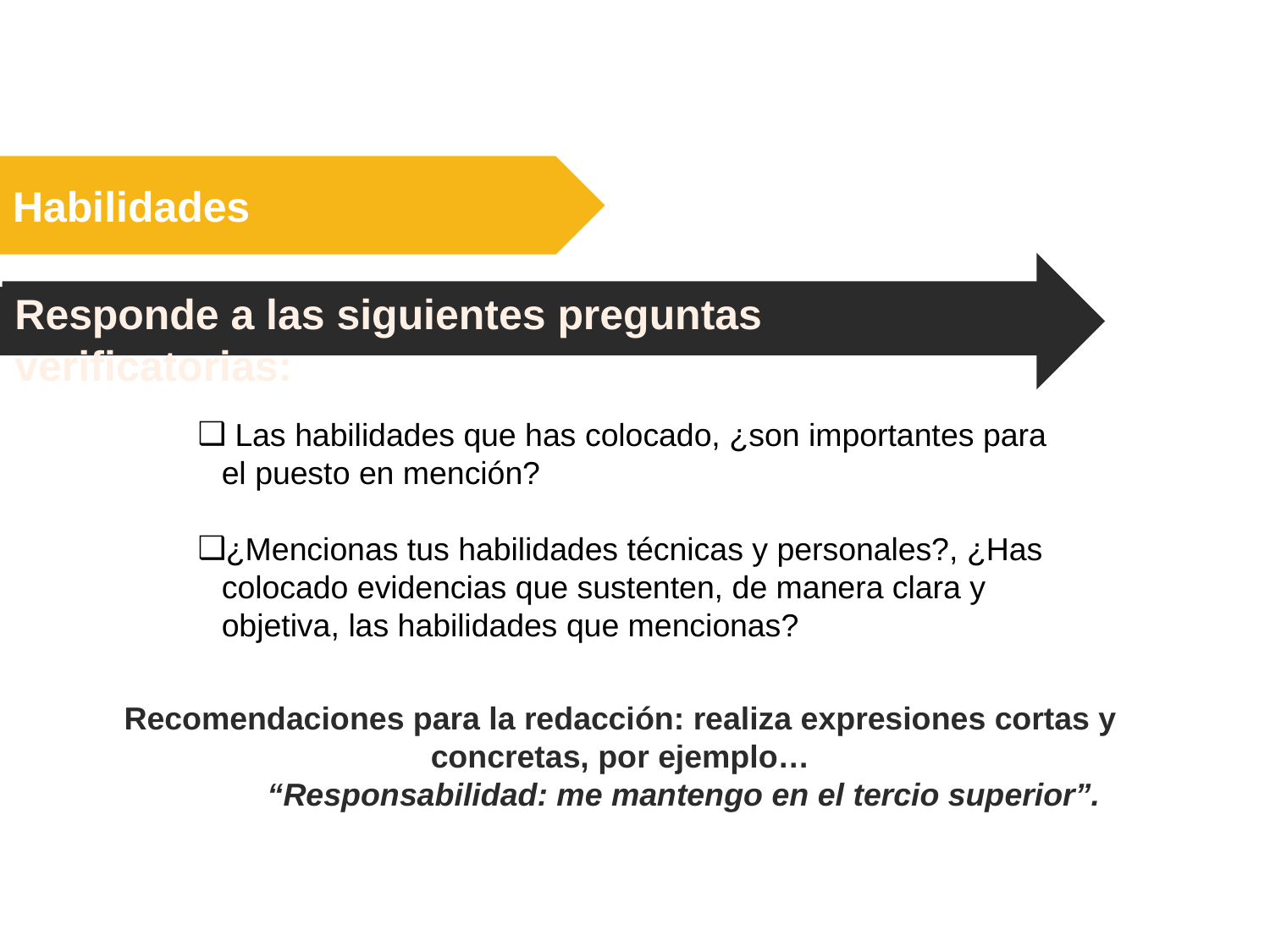

Habilidades

Responde a las siguientes preguntas verificatorias:
 Las habilidades que has colocado, ¿son importantes para el puesto en mención?

¿Mencionas tus habilidades técnicas y personales?, ¿Has colocado evidencias que sustenten, de manera clara y objetiva, las habilidades que mencionas?
Recomendaciones para la redacción: realiza expresiones cortas y concretas, por ejemplo…
	“Responsabilidad: me mantengo en el tercio superior”.